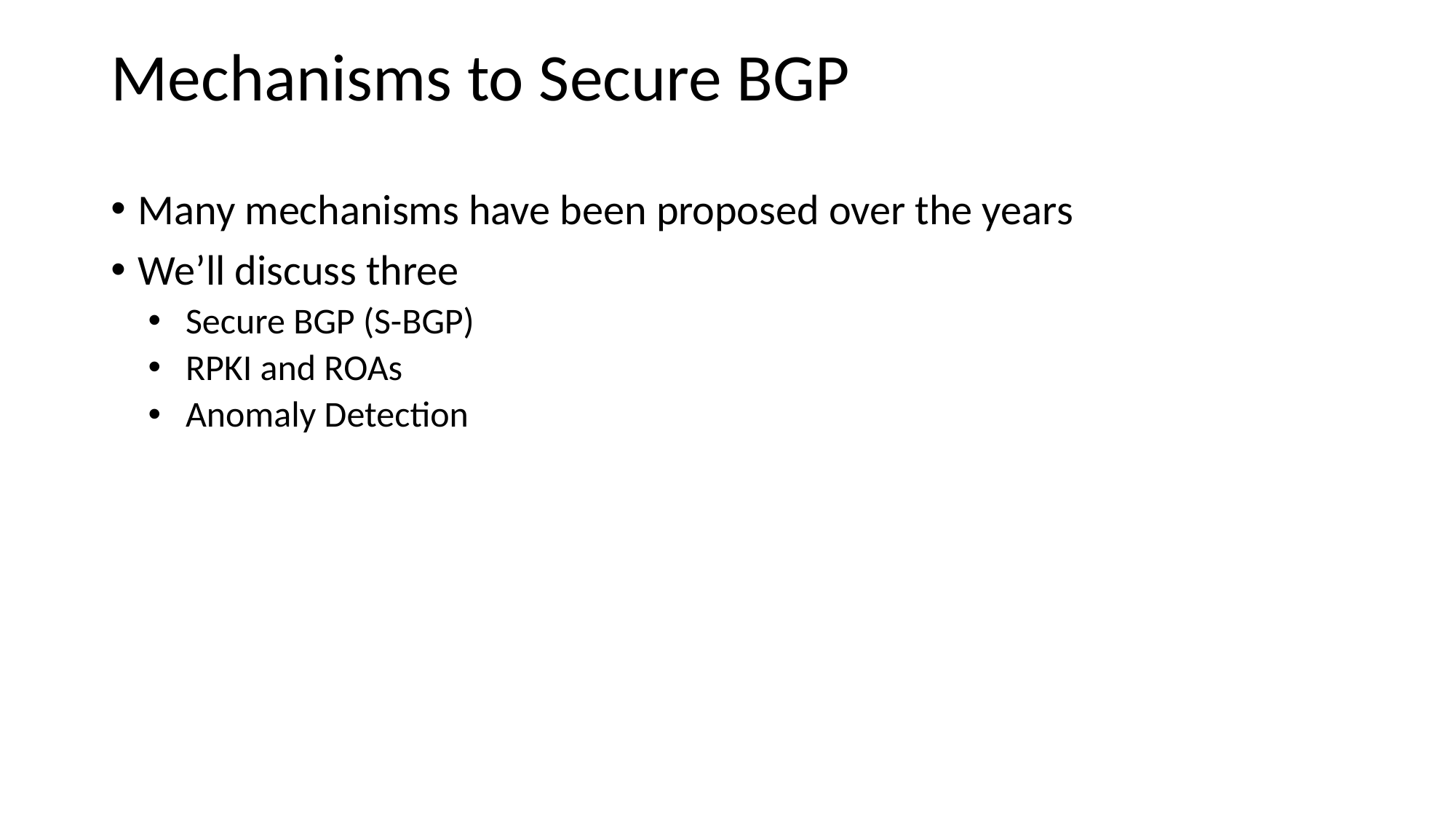

# Mechanisms to Secure BGP
Many mechanisms have been proposed over the years
We’ll discuss three
Secure BGP (S-BGP)
RPKI and ROAs
Anomaly Detection